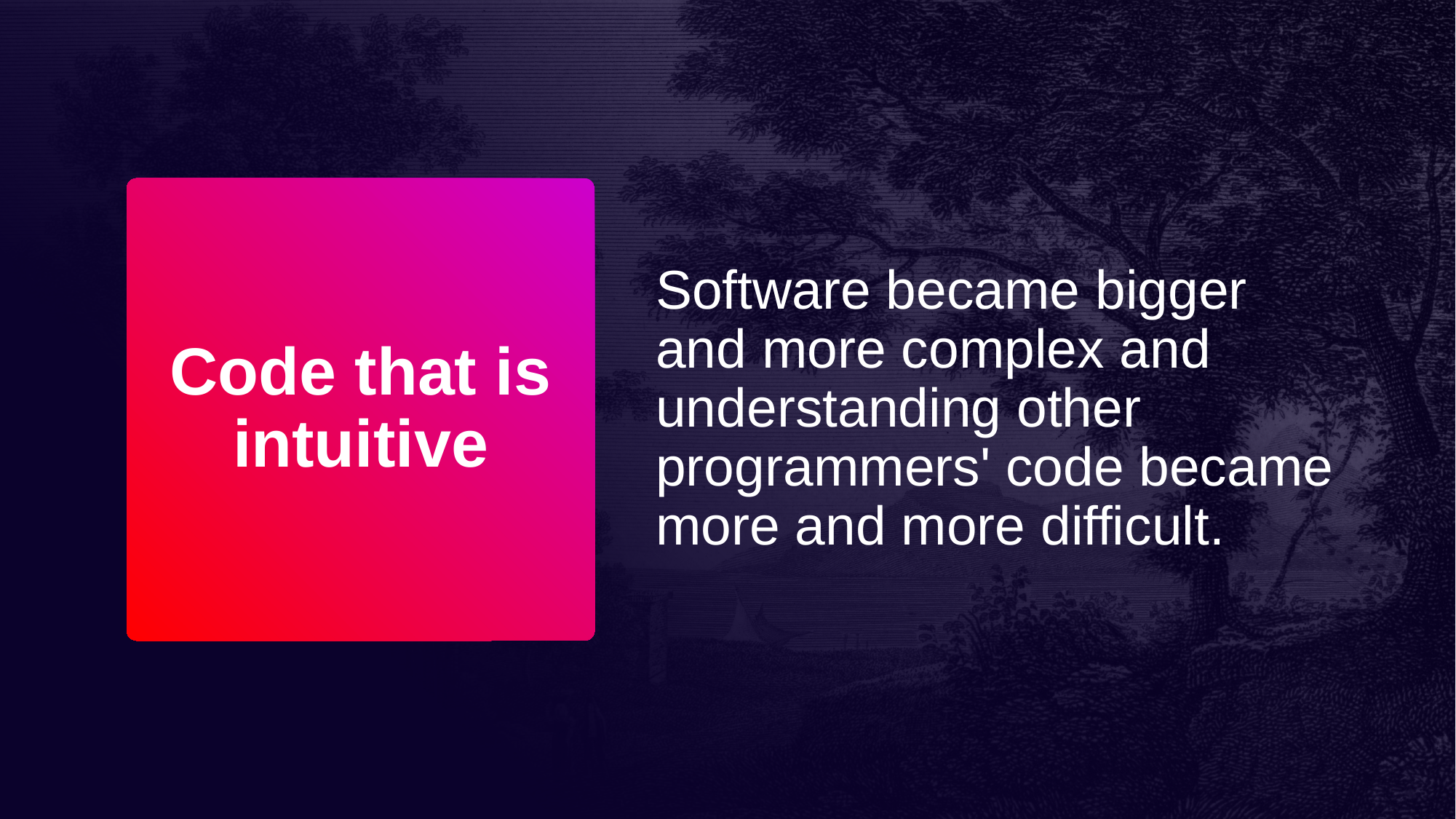

Software became bigger and more complex and understanding other programmers' code became more and more difficult.
# Code that is intuitive